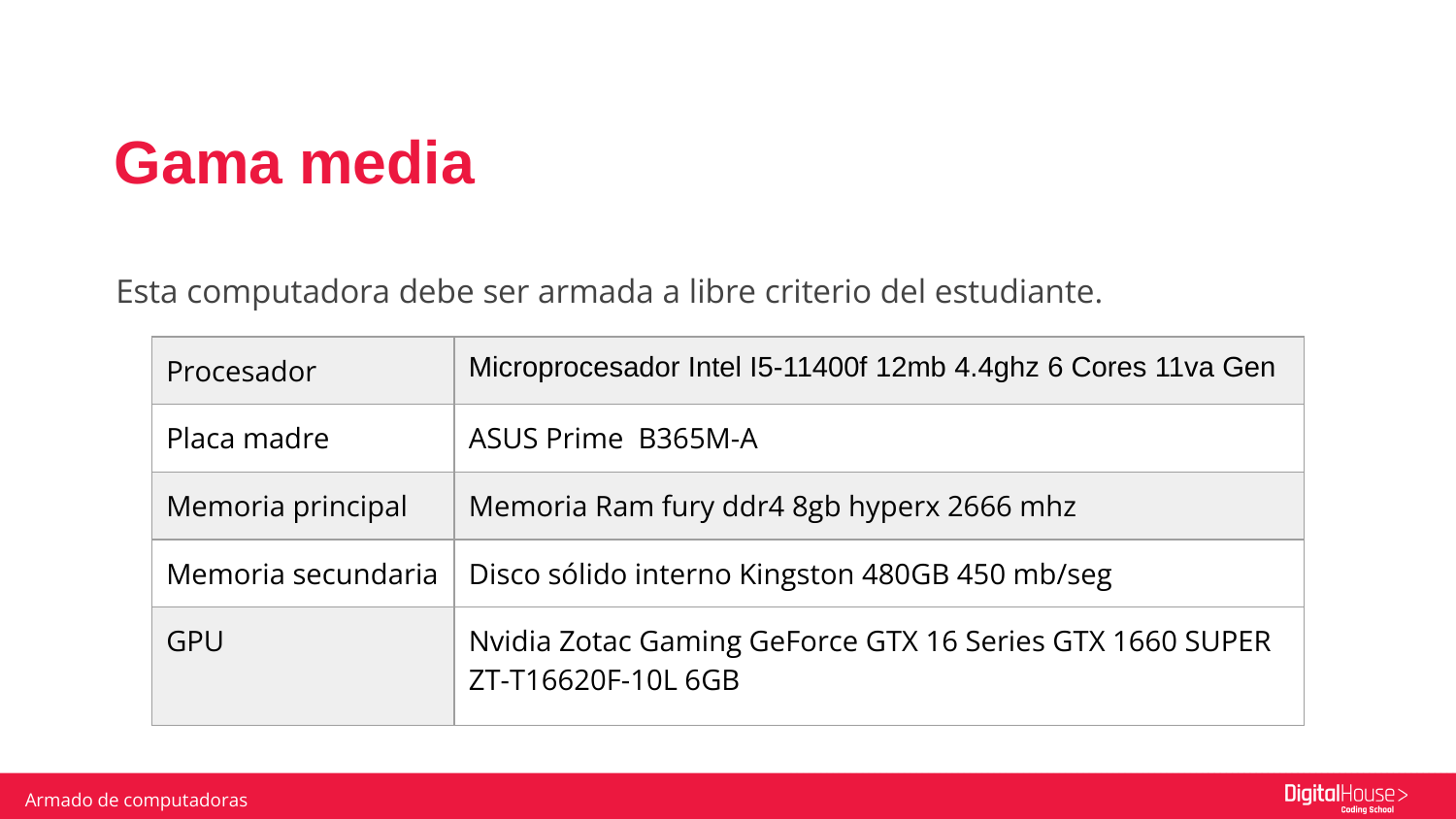

Gama media
Esta computadora debe ser armada a libre criterio del estudiante.

| Procesador | Microprocesador Intel I5-11400f 12mb 4.4ghz 6 Cores 11va Gen |
| --- | --- |
| Placa madre | ASUS Prime B365M-A |
| Memoria principal | Memoria Ram fury ddr4 8gb hyperx 2666 mhz |
| Memoria secundaria | Disco sólido interno Kingston 480GB 450 mb/seg |
| GPU | Nvidia Zotac Gaming GeForce GTX 16 Series GTX 1660 SUPER ZT-T16620F-10L 6GB |